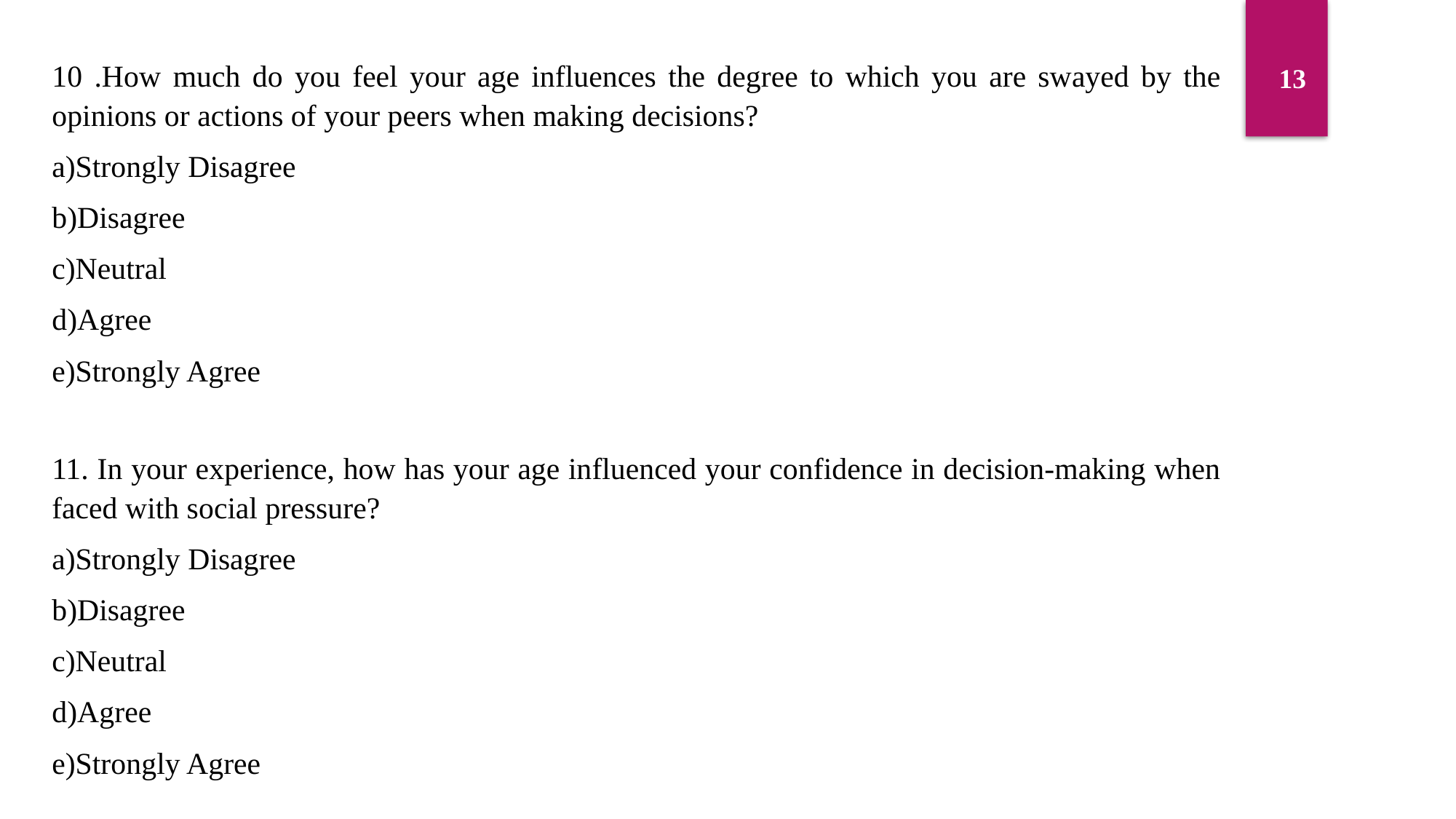

10 .How much do you feel your age influences the degree to which you are swayed by the opinions or actions of your peers when making decisions?
a)Strongly Disagree
b)Disagree
c)Neutral
d)Agree
e)Strongly Agree

13

11. In your experience, how has your age influenced your confidence in decision-making when faced with social pressure?
a)Strongly Disagree
b)Disagree
c)Neutral
d)Agree
e)Strongly Agree